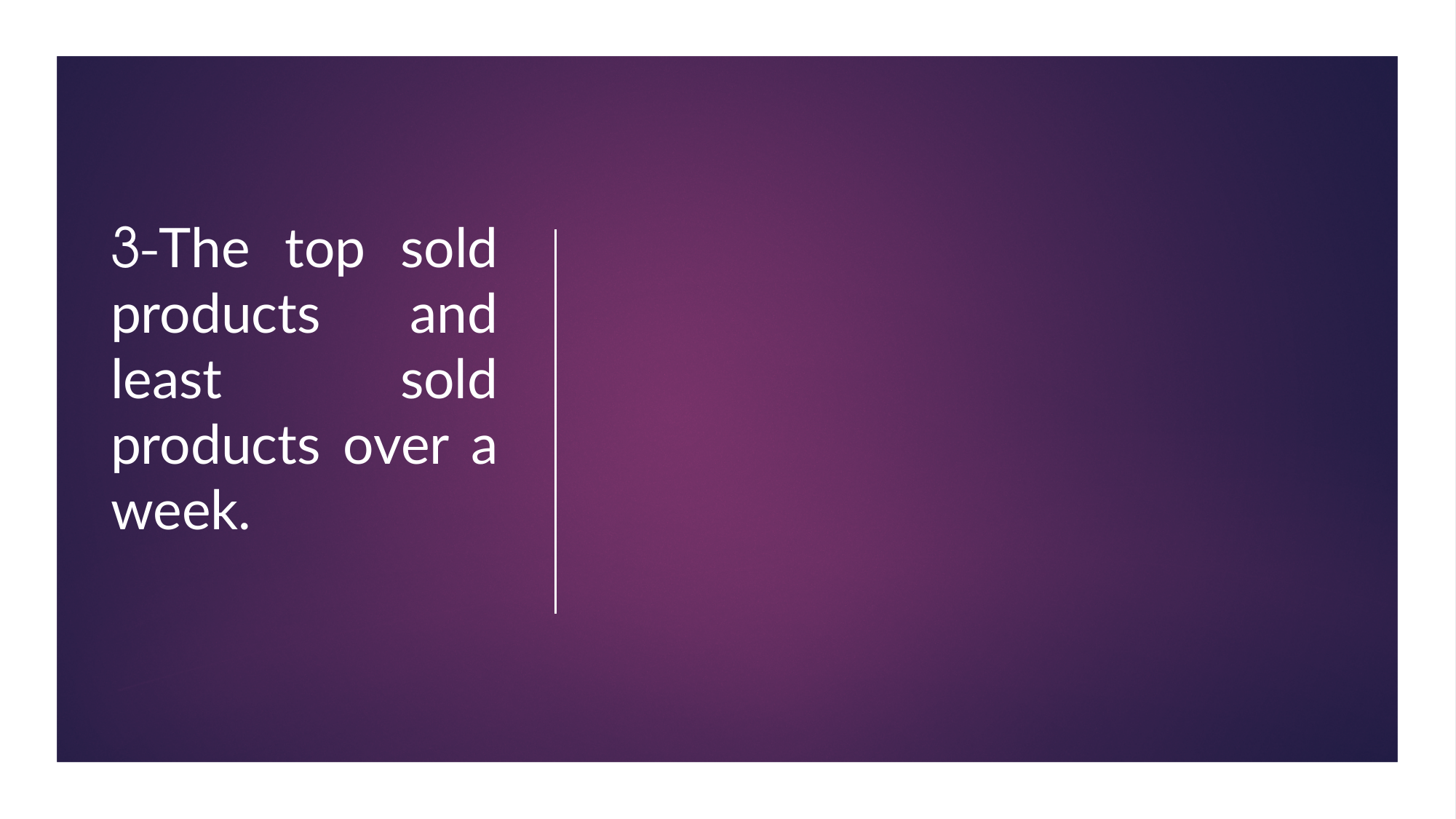

# 3-The top sold products and least sold products over a week.